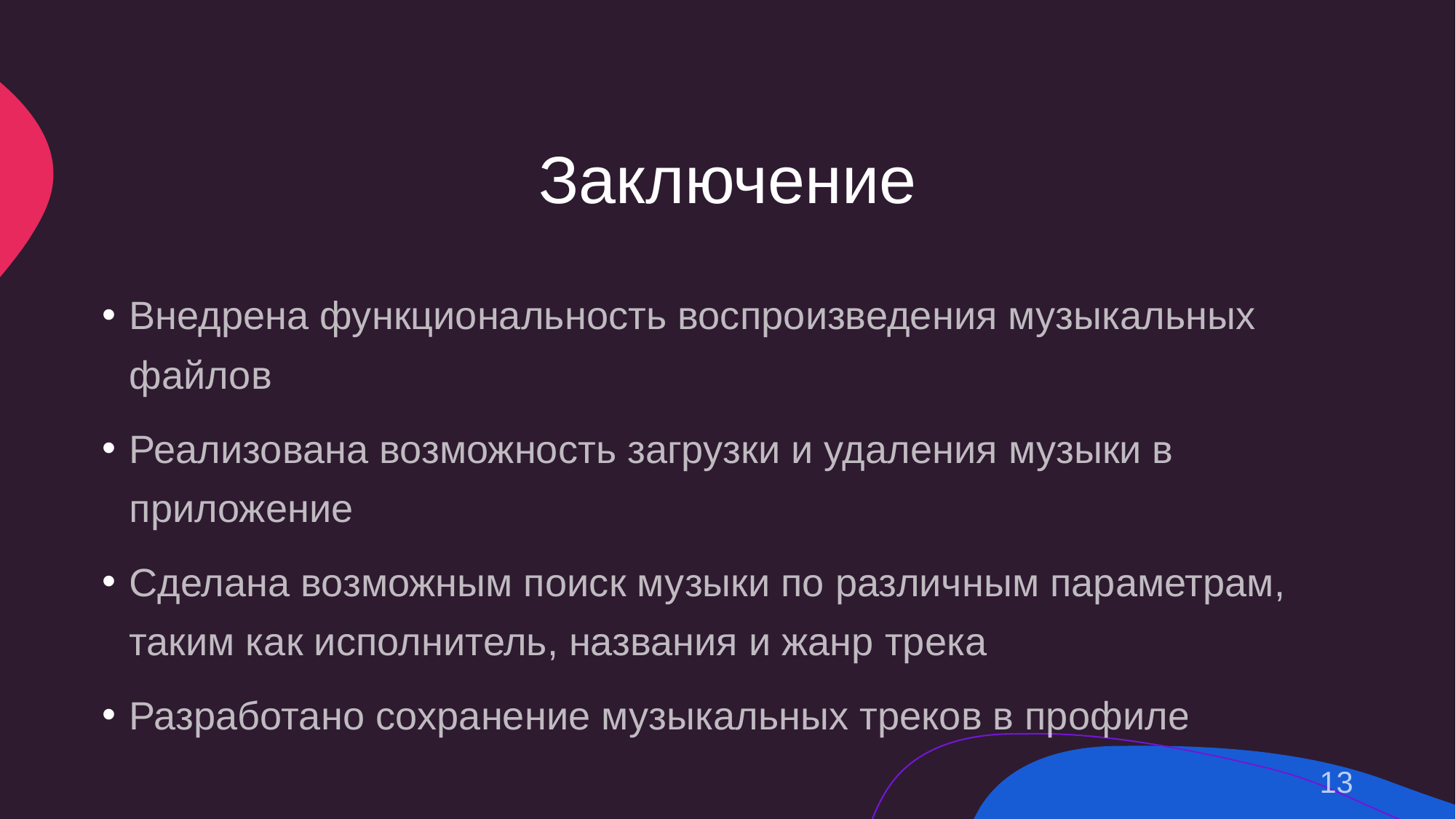

# Заключение
Внедрена функциональность воспроизведения музыкальных файлов
Реализована возможность загрузки и удаления музыки в приложение
Сделана возможным поиск музыки по различным параметрам, таким как исполнитель, названия и жанр трека
Разработано сохранение музыкальных треков в профиле

13